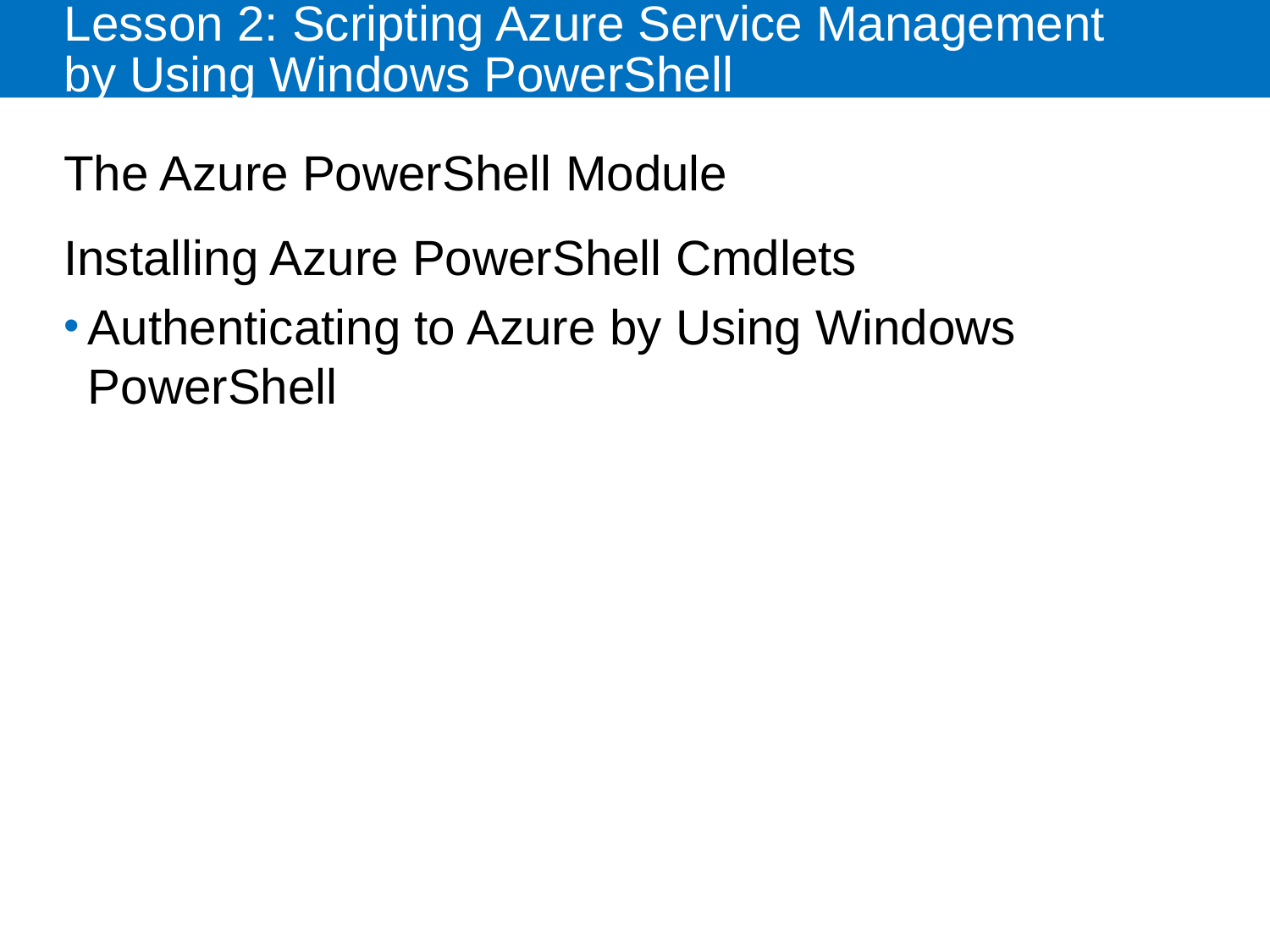

# Lesson 2: Scripting Azure Service Management by Using Windows PowerShell
The Azure PowerShell Module
Installing Azure PowerShell Cmdlets
Authenticating to Azure by Using Windows PowerShell